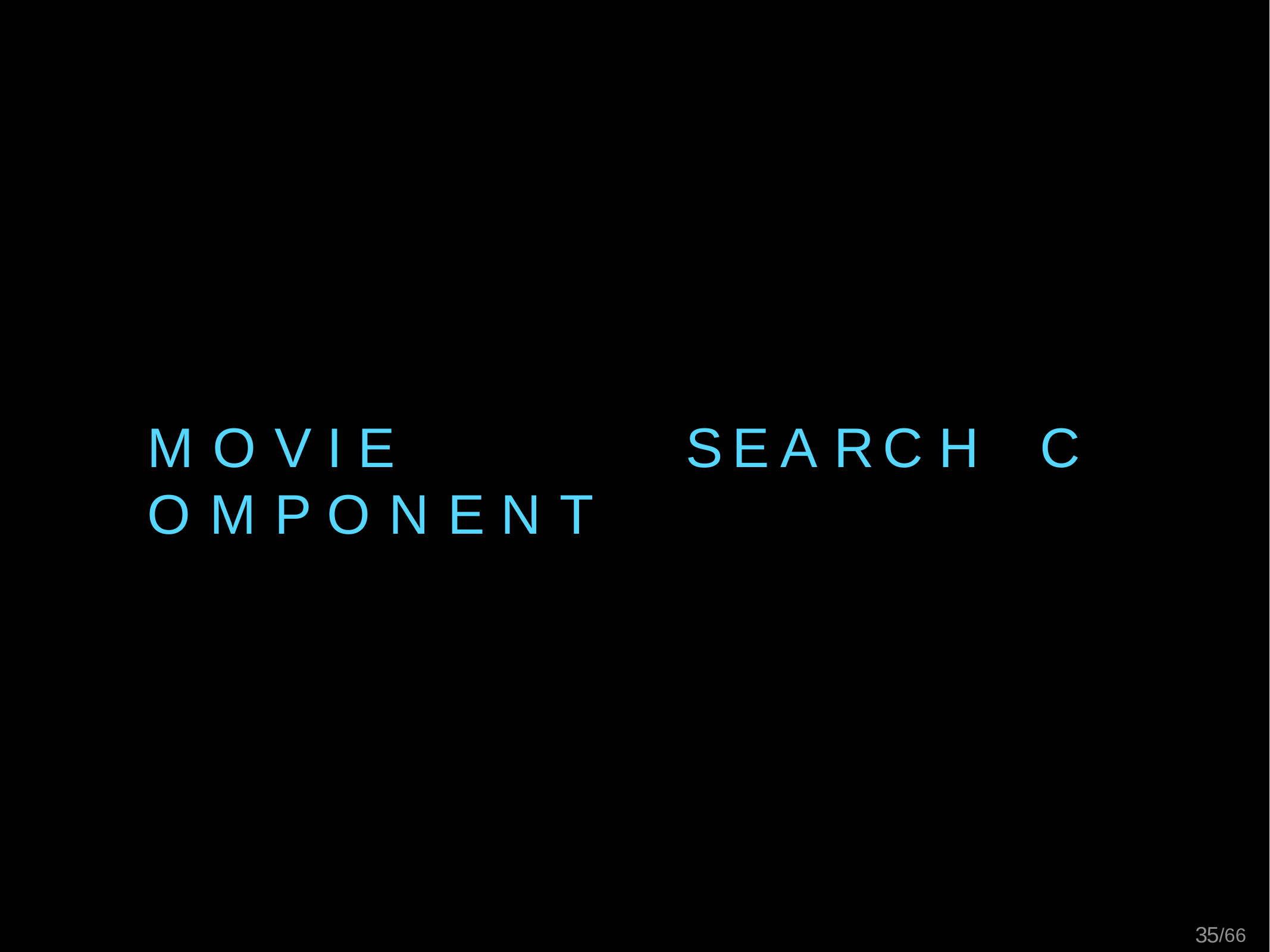

# M O V I E	S E A R C H	C O M P O N E N T
35/66